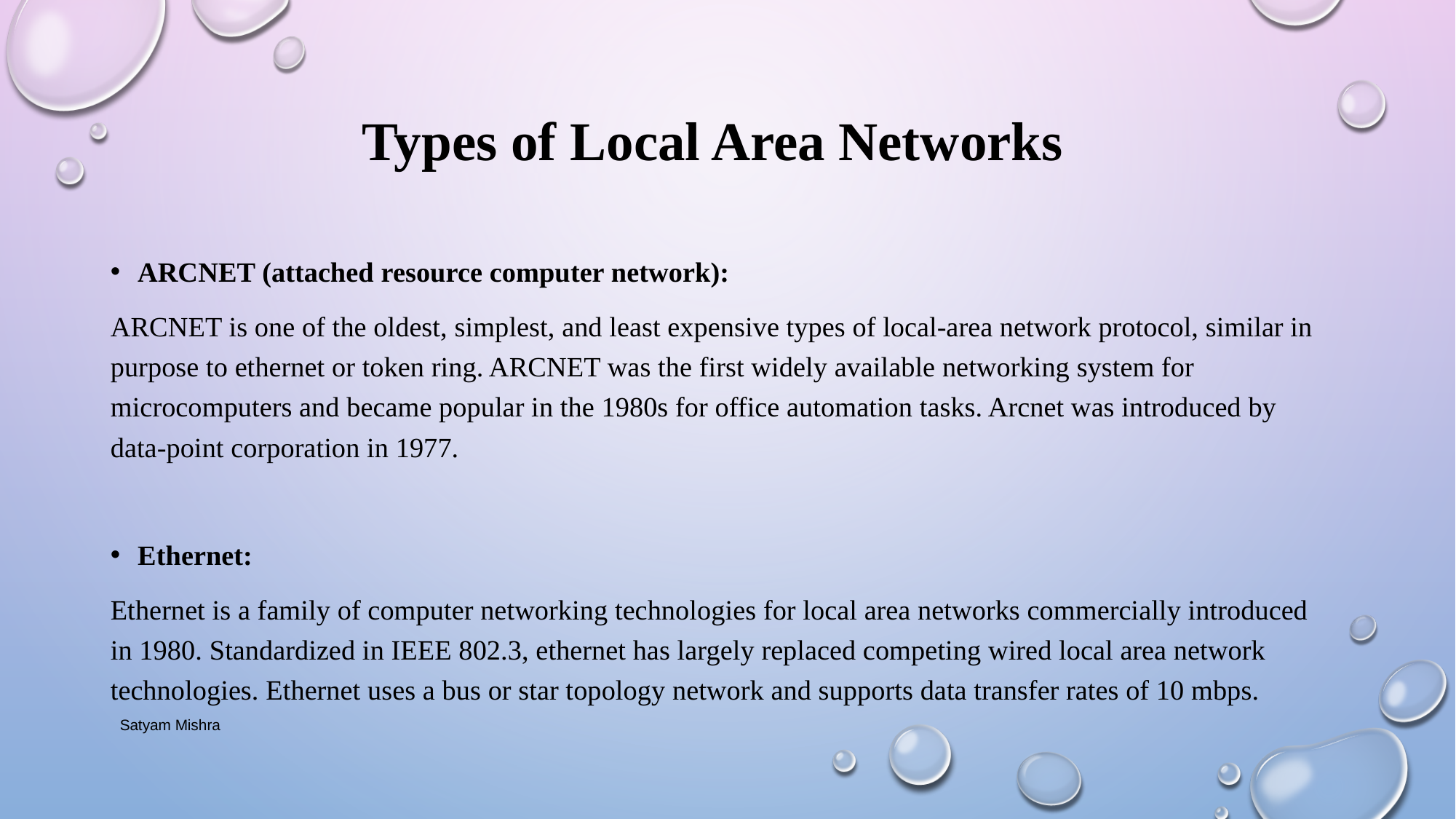

# Types of Local Area Networks
ARCNET (attached resource computer network):
ARCNET is one of the oldest, simplest, and least expensive types of local-area network protocol, similar in purpose to ethernet or token ring. ARCNET was the first widely available networking system for microcomputers and became popular in the 1980s for office automation tasks. Arcnet was introduced by data-point corporation in 1977.

Ethernet:
Ethernet is a family of computer networking technologies for local area networks commercially introduced in 1980. Standardized in IEEE 802.3, ethernet has largely replaced competing wired local area network technologies. Ethernet uses a bus or star topology network and supports data transfer rates of 10 mbps.
Satyam Mishra